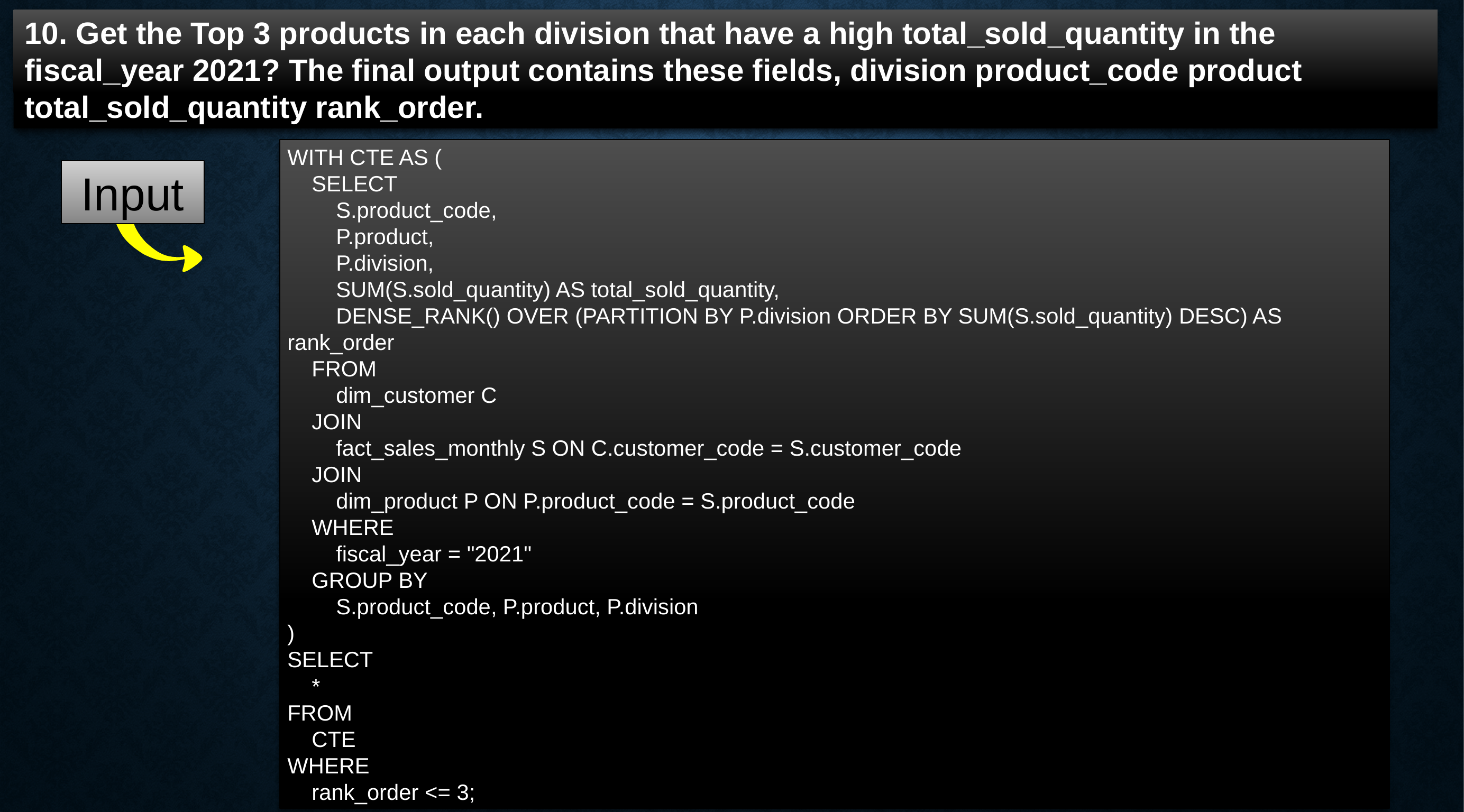

10. Get the Top 3 products in each division that have a high total_sold_quantity in the fiscal_year 2021? The final output contains these fields, division product_code product total_sold_quantity rank_order.
WITH CTE AS (
    SELECT
        S.product_code,
        P.product,
        P.division,
        SUM(S.sold_quantity) AS total_sold_quantity,
        DENSE_RANK() OVER (PARTITION BY P.division ORDER BY SUM(S.sold_quantity) DESC) AS rank_order
    FROM
        dim_customer C
    JOIN
        fact_sales_monthly S ON C.customer_code = S.customer_code
    JOIN
        dim_product P ON P.product_code = S.product_code
    WHERE
        fiscal_year = "2021"
    GROUP BY
        S.product_code, P.product, P.division
)
SELECT
    *
FROM
    CTE
WHERE
    rank_order <= 3;
Input